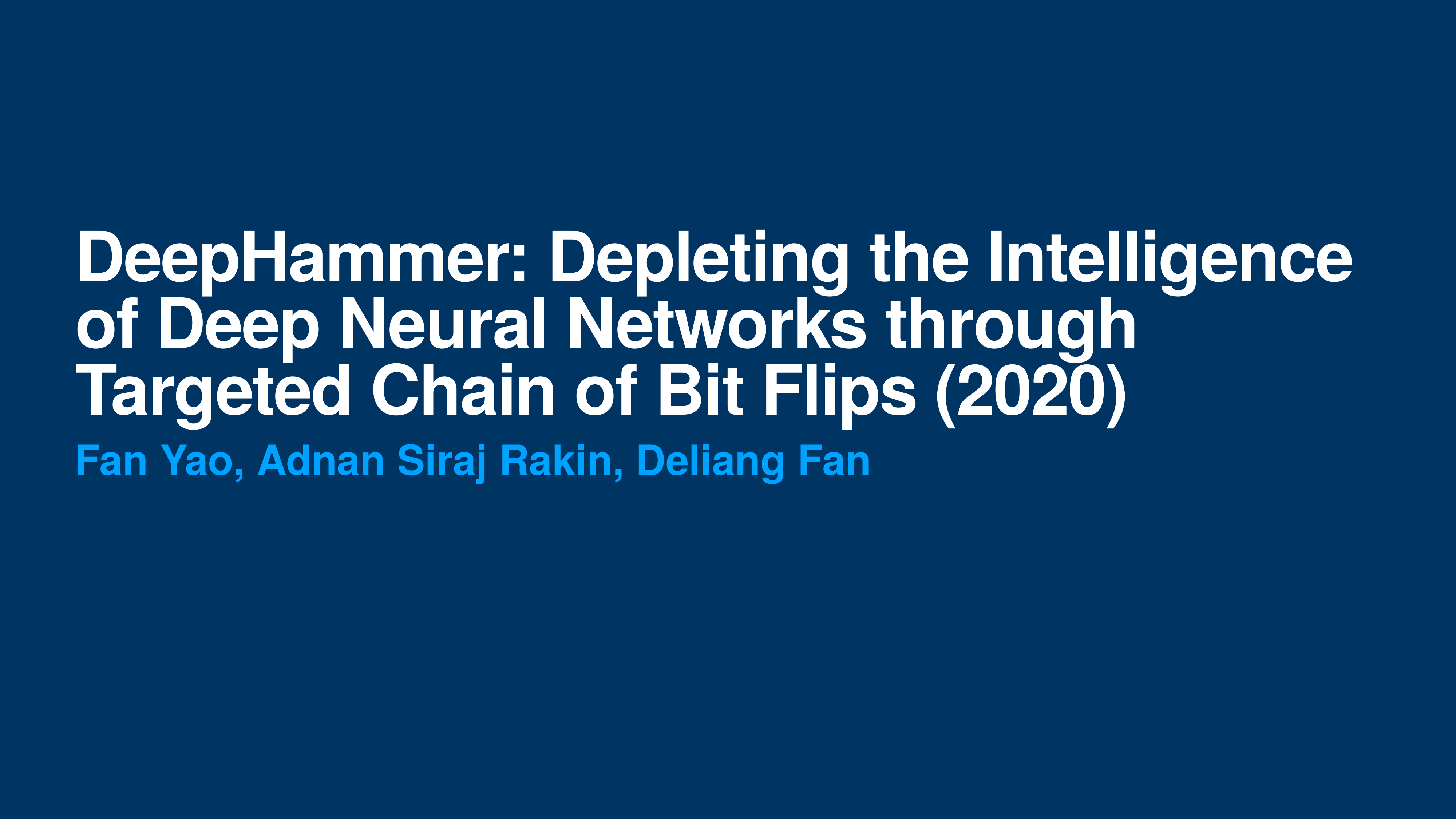

# DeepHammer: Depleting the Intelligence of Deep Neural Networks through Targeted Chain of Bit Flips (2020)
Fan Yao, Adnan Siraj Rakin, Deliang Fan